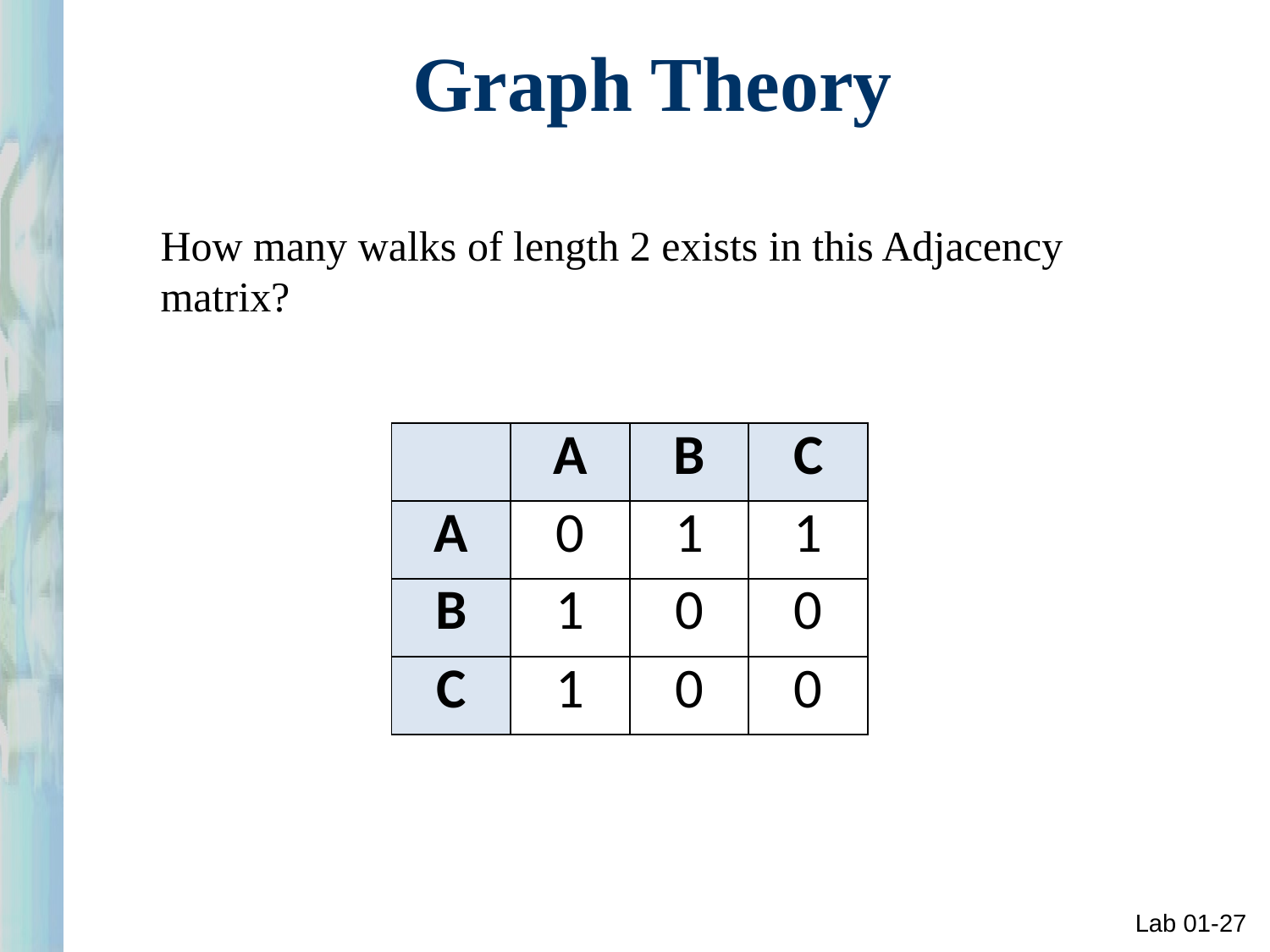

# Graph Theory
How many walks of length 2 exists in this Adjacency matrix?
|  | A | B | C |
| --- | --- | --- | --- |
| A | 0 | 1 | 1 |
| B | 1 | 0 | 0 |
| C | 1 | 0 | 0 |
Lab 01-27